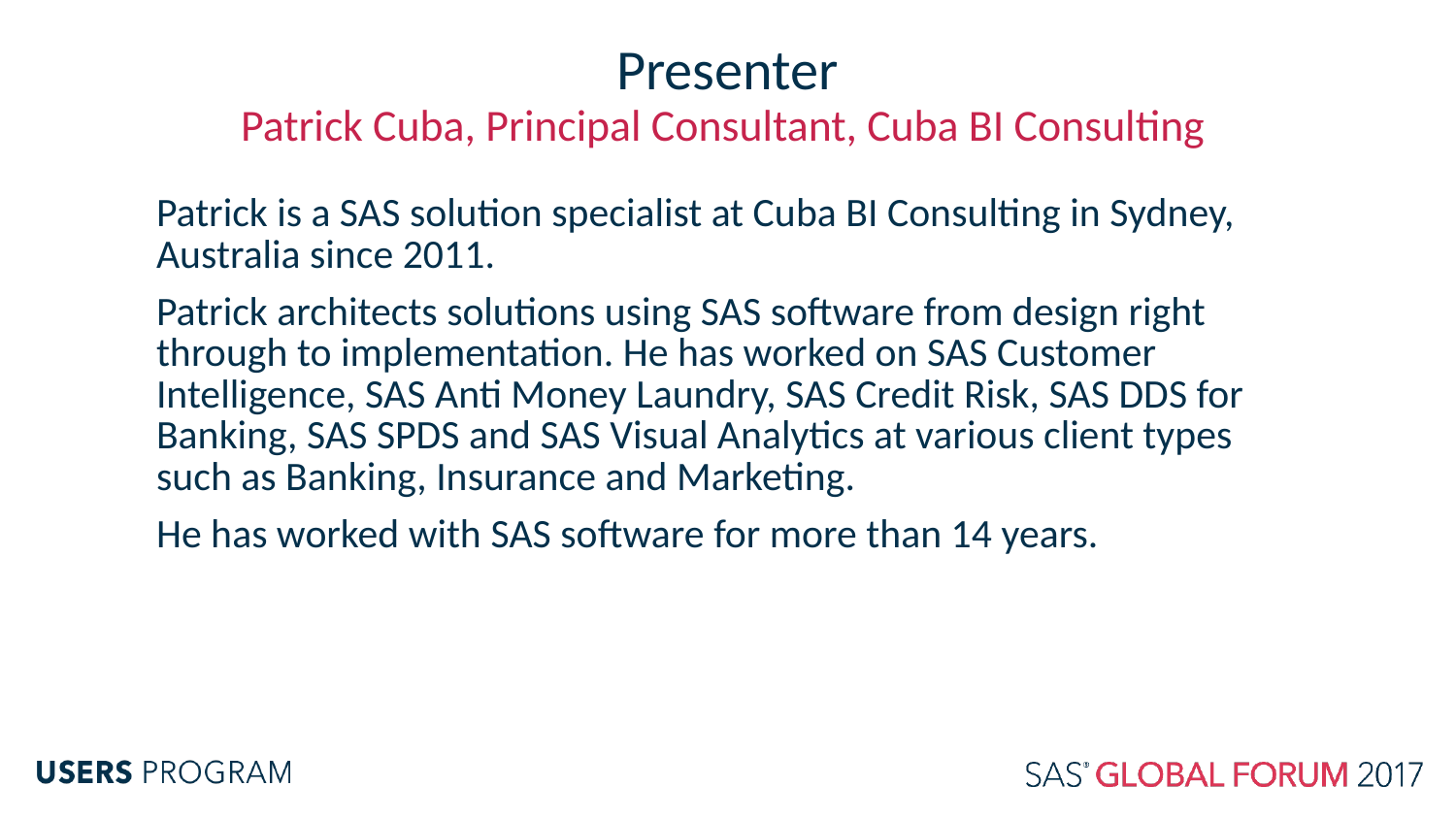

# Presenter
Patrick Cuba, Principal Consultant, Cuba BI Consulting
Patrick is a SAS solution specialist at Cuba BI Consulting in Sydney, Australia since 2011.
Patrick architects solutions using SAS software from design right through to implementation. He has worked on SAS Customer Intelligence, SAS Anti Money Laundry, SAS Credit Risk, SAS DDS for Banking, SAS SPDS and SAS Visual Analytics at various client types such as Banking, Insurance and Marketing.
He has worked with SAS software for more than 14 years.